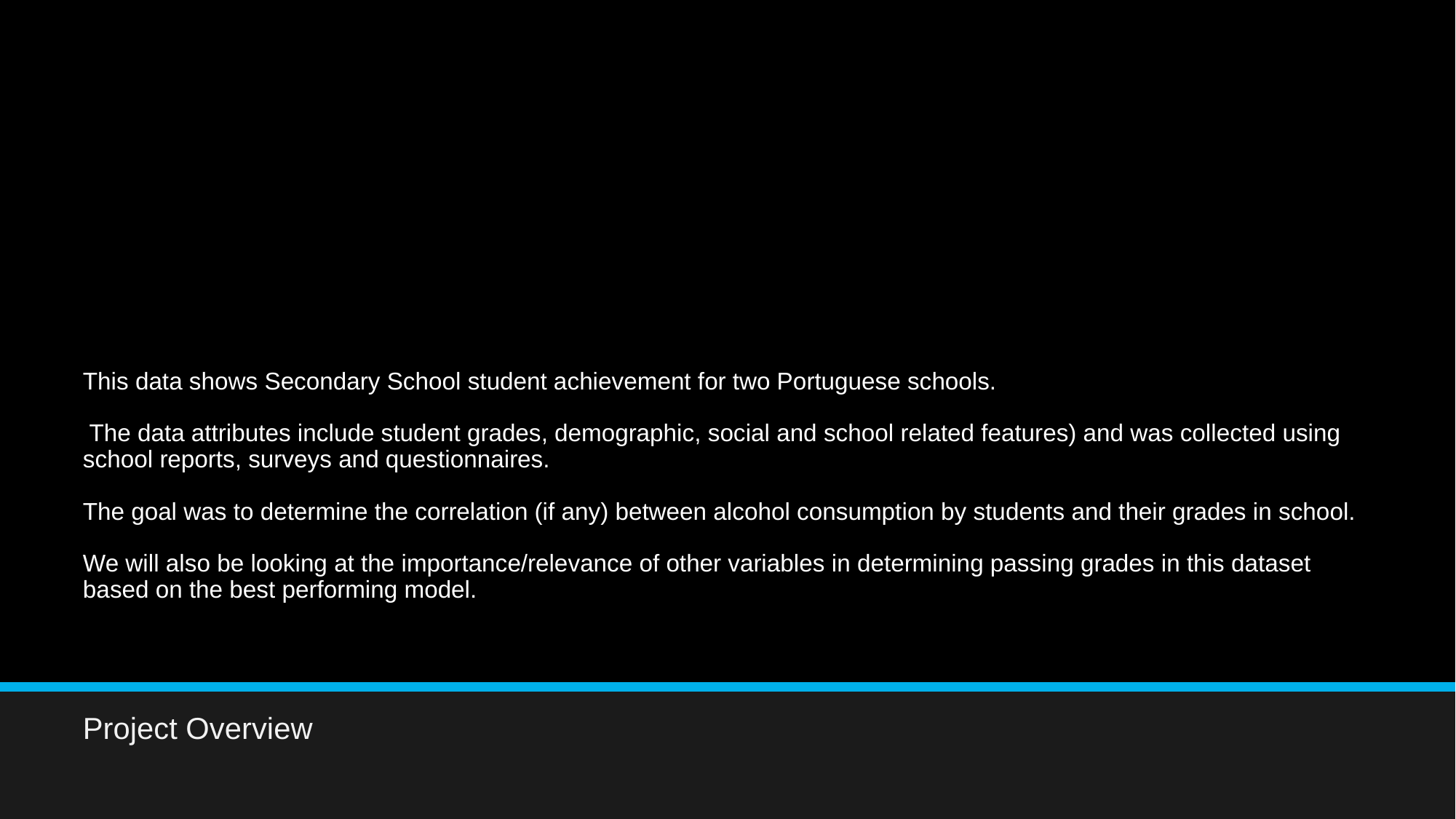

# This data shows Secondary School student achievement for two Portuguese schools. The data attributes include student grades, demographic, social and school related features) and was collected using school reports, surveys and questionnaires. The goal was to determine the correlation (if any) between alcohol consumption by students and their grades in school. We will also be looking at the importance/relevance of other variables in determining passing grades in this dataset based on the best performing model.
Project Overview